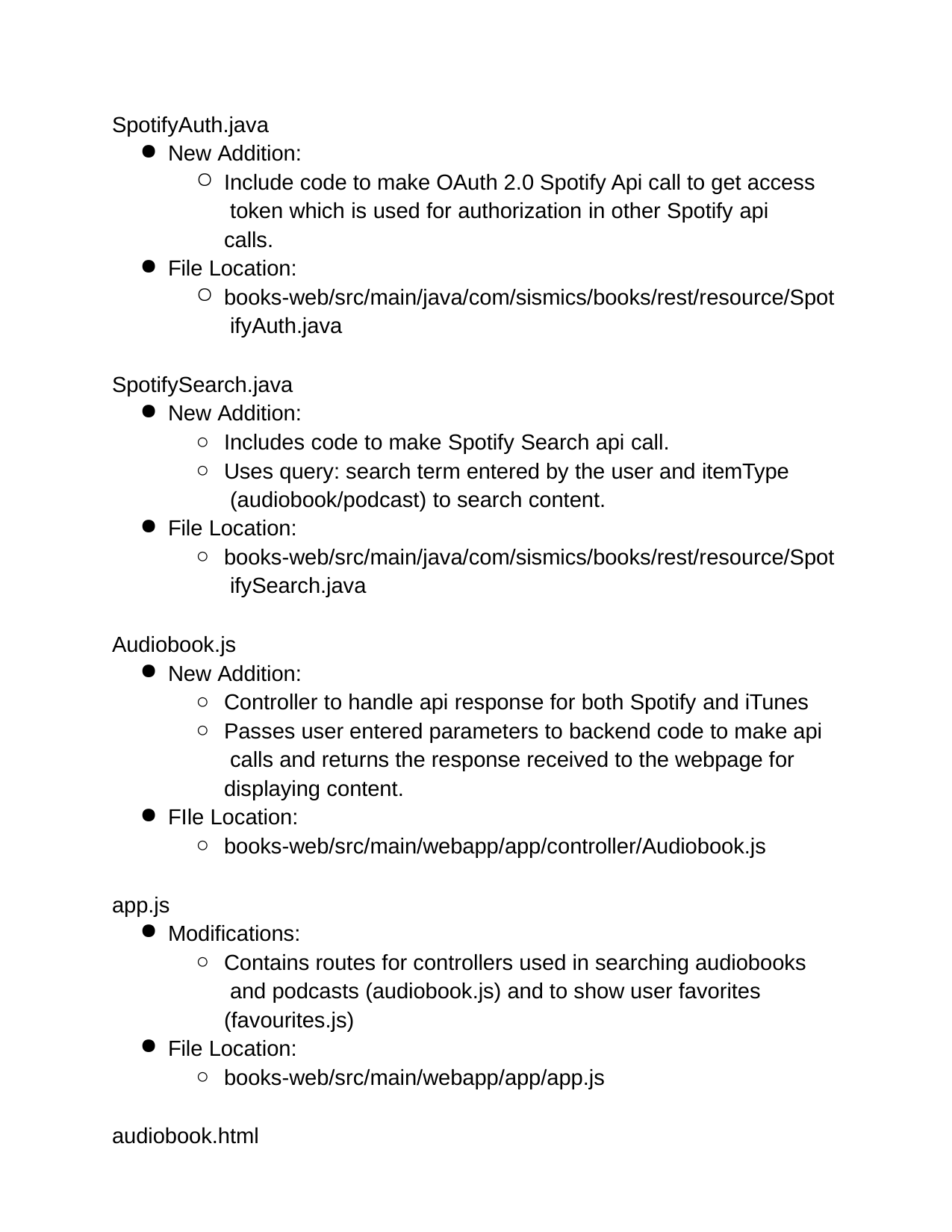

SpotifyAuth.java
New Addition:
Include code to make OAuth 2.0 Spotify Api call to get access  token which is used for authorization in other Spotify api calls.
File Location:
books-web/src/main/java/com/sismics/books/rest/resource/Spot  ifyAuth.java

SpotifySearch.java
New Addition:
Includes code to make Spotify Search api call.
Uses query: search term entered by the user and itemType  (audiobook/podcast) to search content.
File Location:
books-web/src/main/java/com/sismics/books/rest/resource/Spot  ifySearch.java

Audiobook.js
New Addition:
Controller to handle api response for both Spotify and iTunes
Passes user entered parameters to backend code to make api  calls and returns the response received to the webpage for  displaying content.
FIle Location:
books-web/src/main/webapp/app/controller/Audiobook.js

app.js
Modifications:
Contains routes for controllers used in searching audiobooks  and podcasts (audiobook.js) and to show user favorites  (favourites.js)
File Location:
books-web/src/main/webapp/app/app.js

audiobook.html